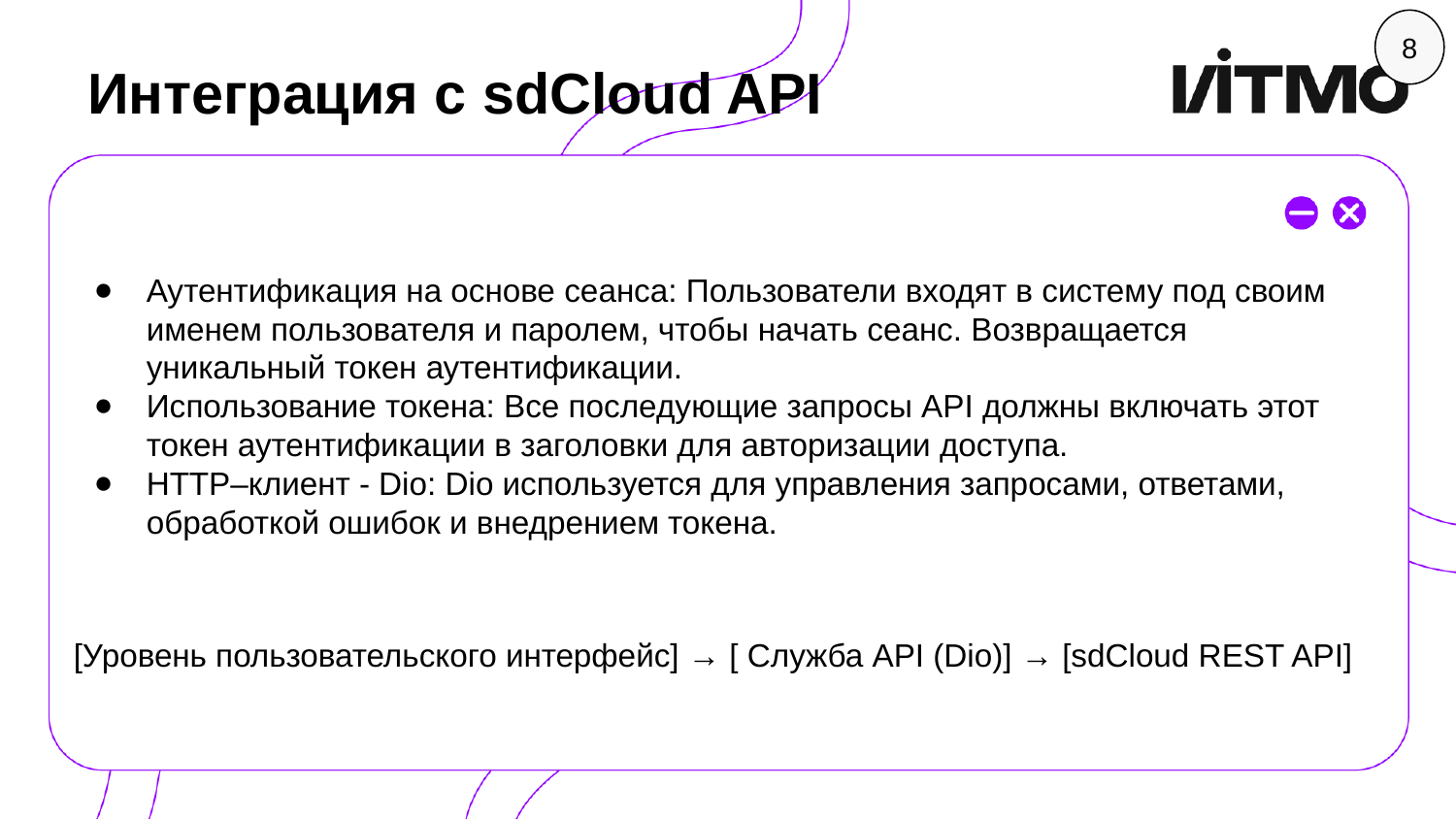

8
# Интеграция с sdCloud API
Аутентификация на основе сеанса: Пользователи входят в систему под своим именем пользователя и паролем, чтобы начать сеанс. Возвращается уникальный токен аутентификации.
Использование токена: Все последующие запросы API должны включать этот токен аутентификации в заголовки для авторизации доступа.
HTTP–клиент - Dio: Dio используется для управления запросами, ответами, обработкой ошибок и внедрением токена.

[Уровень пользовательского интерфейс] → [ Служба API (Dio)] → [sdCloud REST API]